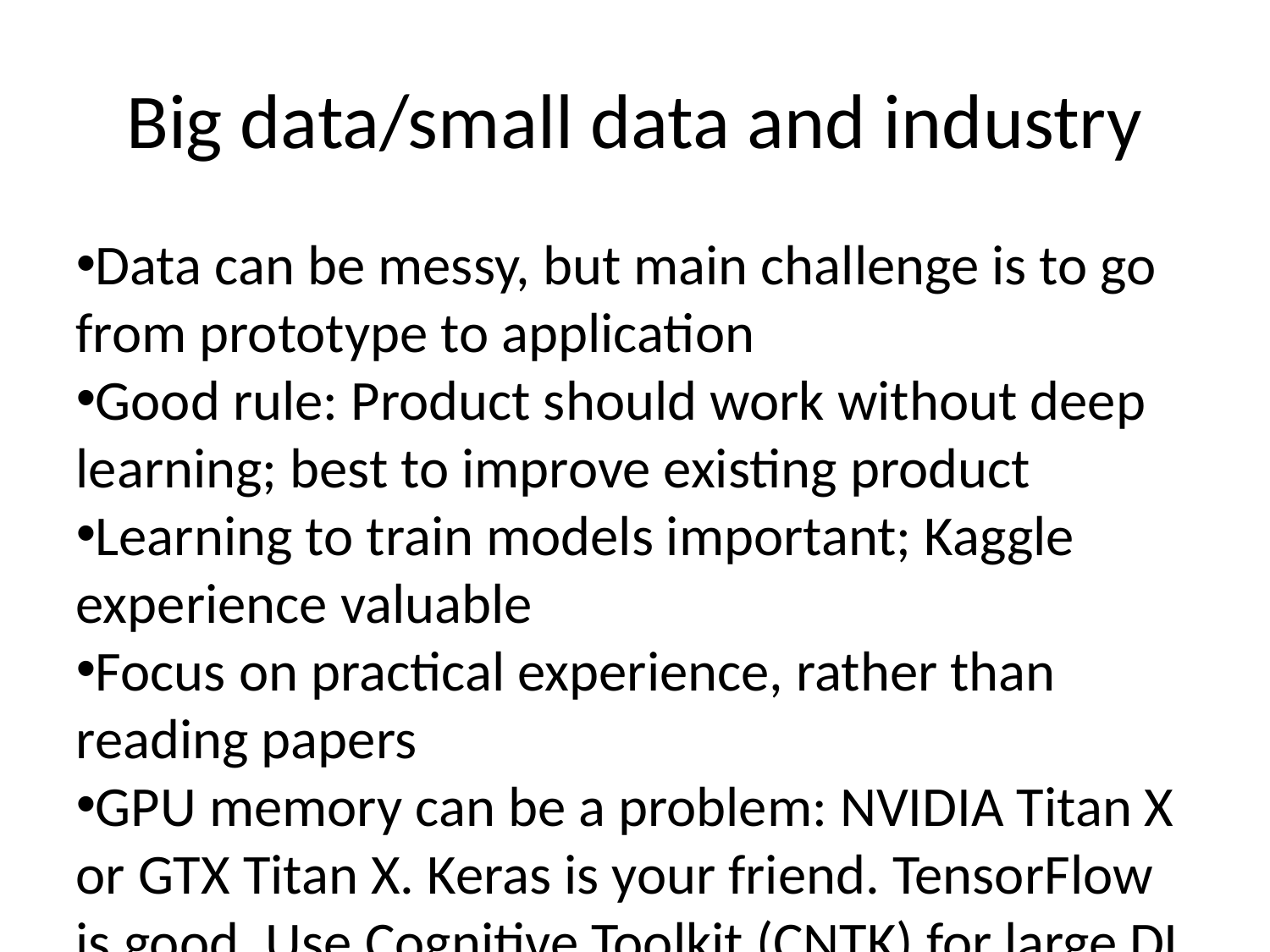

Big data/small data and industry
Data can be messy, but main challenge is to go from prototype to application
Good rule: Product should work without deep learning; best to improve existing product
Learning to train models important; Kaggle experience valuable
Focus on practical experience, rather than reading papers
GPU memory can be a problem: NVIDIA Titan X or GTX Titan X. Keras is your friend. TensorFlow is good. Use Cognitive Toolkit (CNTK) for large DL systems.